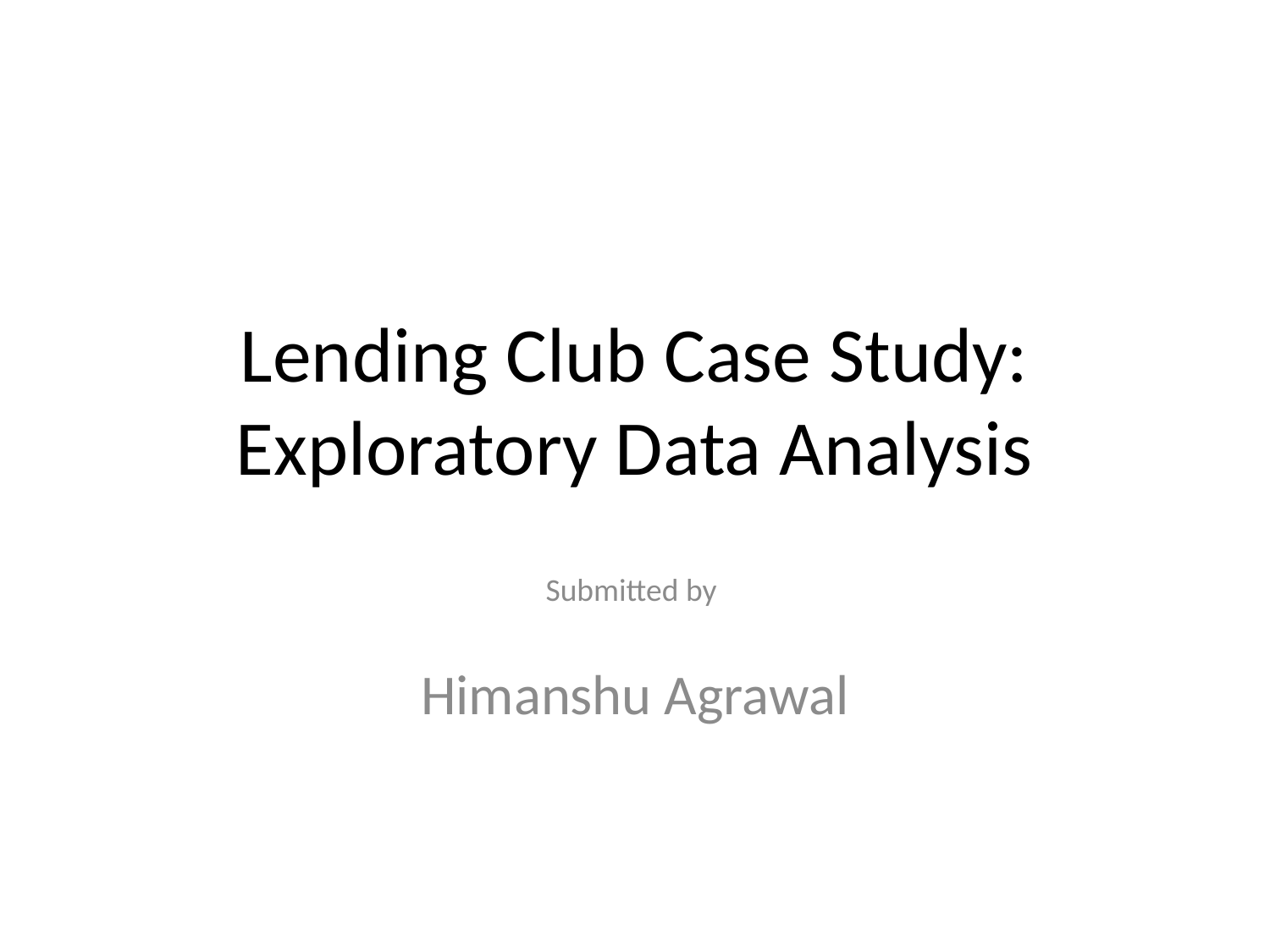

# Lending Club Case Study: Exploratory Data Analysis

Submitted by

Himanshu Agrawal